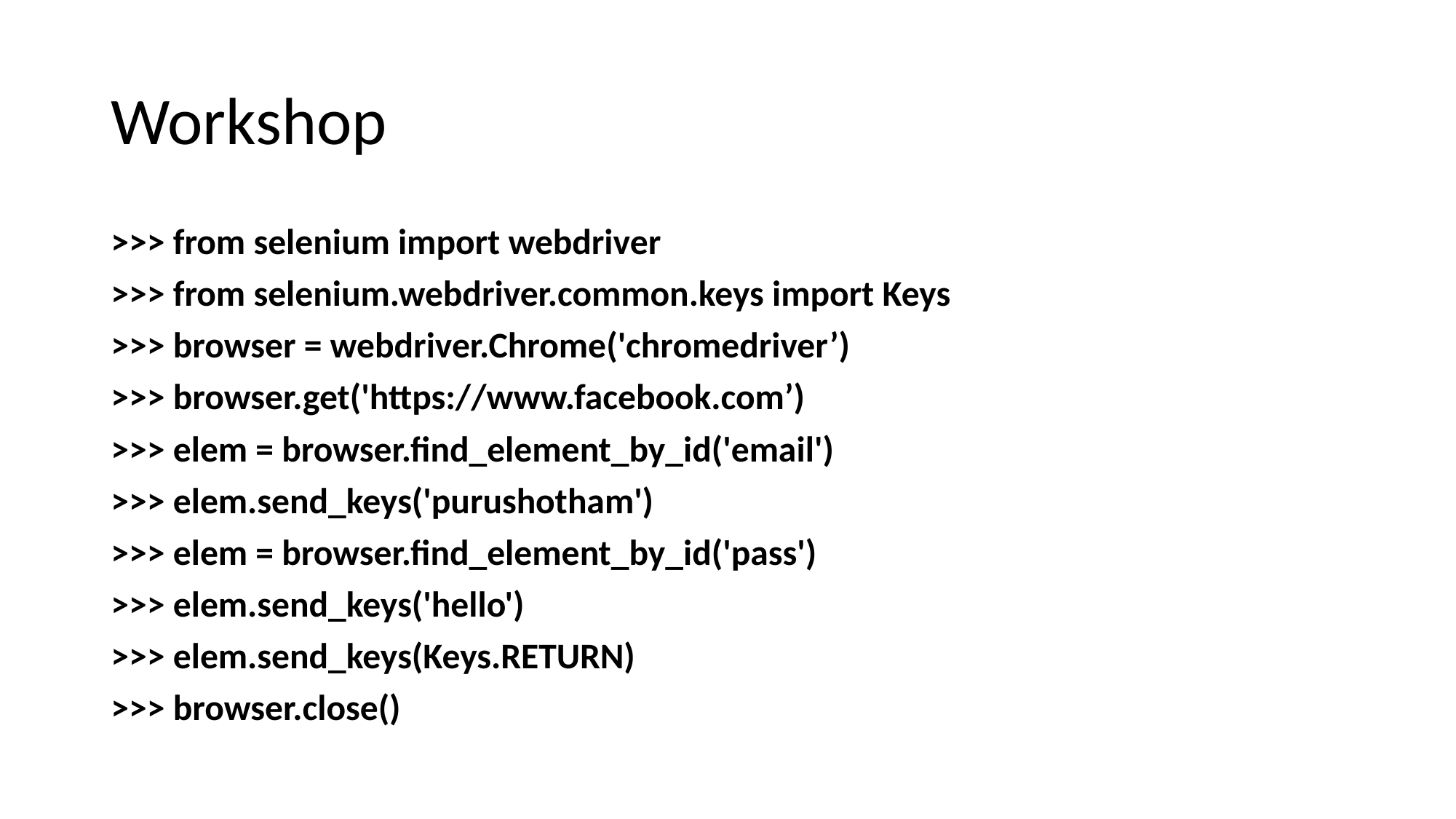

# Workshop
>>> from selenium import webdriver
>>> from selenium.webdriver.common.keys import Keys
>>> browser = webdriver.Chrome('chromedriver’)
>>> browser.get('https://www.facebook.com’)
>>> elem = browser.find_element_by_id('email')
>>> elem.send_keys('purushotham')
>>> elem = browser.find_element_by_id('pass')
>>> elem.send_keys('hello')
>>> elem.send_keys(Keys.RETURN)
>>> browser.close()